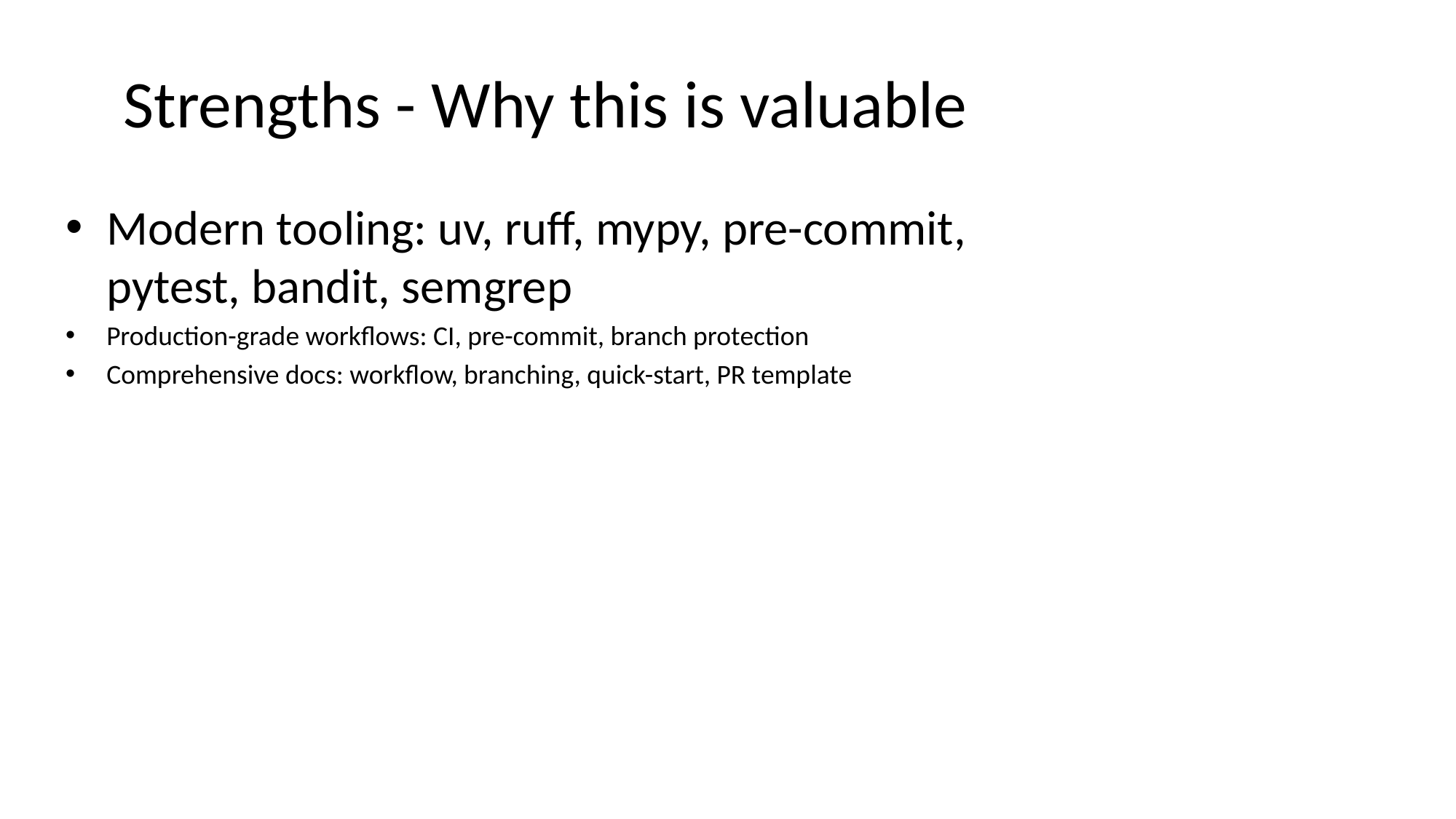

# Strengths - Why this is valuable
Modern tooling: uv, ruff, mypy, pre-commit, pytest, bandit, semgrep
Production-grade workflows: CI, pre-commit, branch protection
Comprehensive docs: workflow, branching, quick-start, PR template